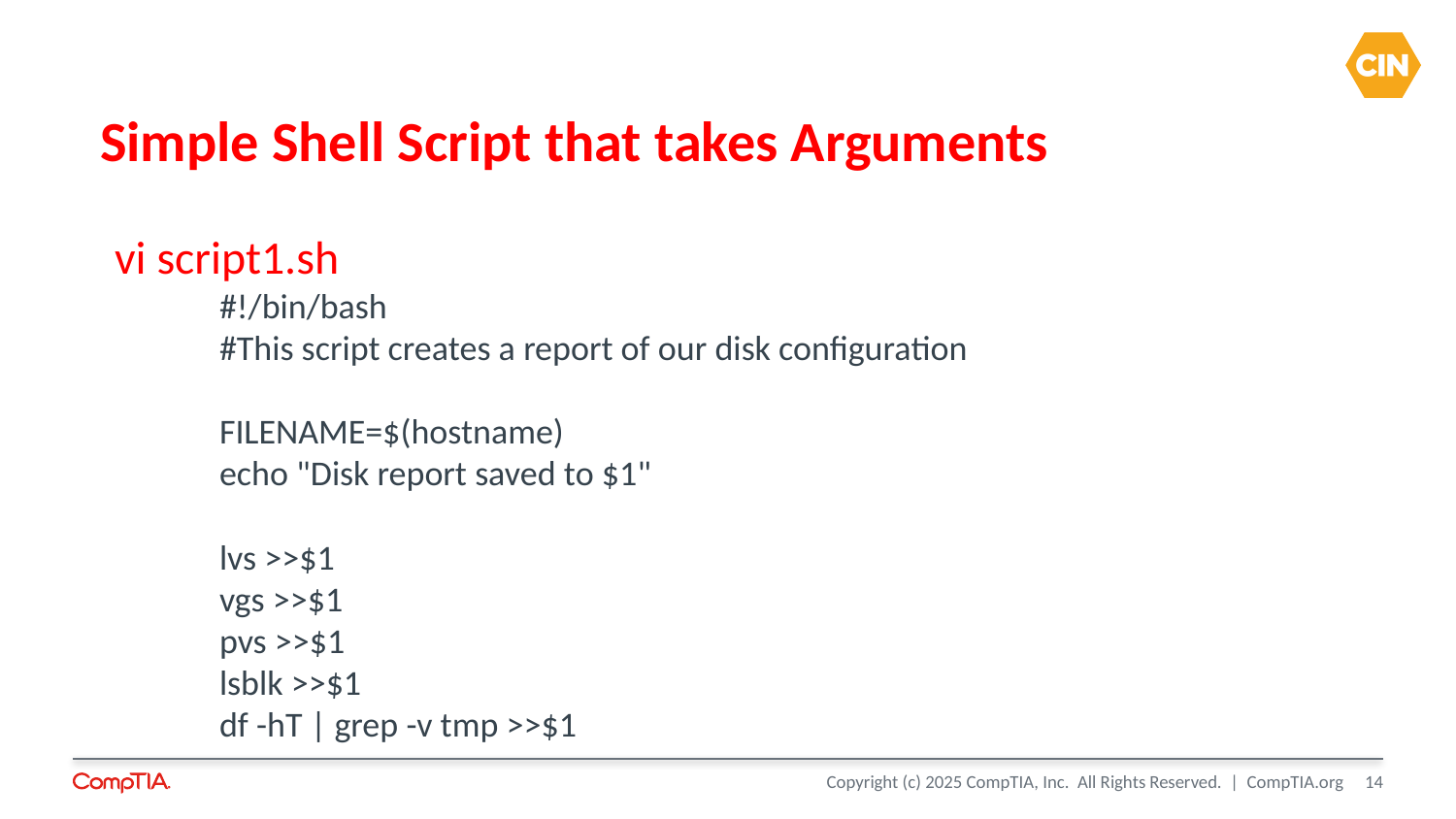

# Simple Shell Script that takes Arguments
vi script1.sh
	#!/bin/bash
	#This script creates a report of our disk configuration
	FILENAME=$(hostname)
	echo "Disk report saved to $1"
	lvs >>$1
	vgs >>$1
	pvs >>$1
	lsblk >>$1
	df -hT | grep -v tmp >>$1
14